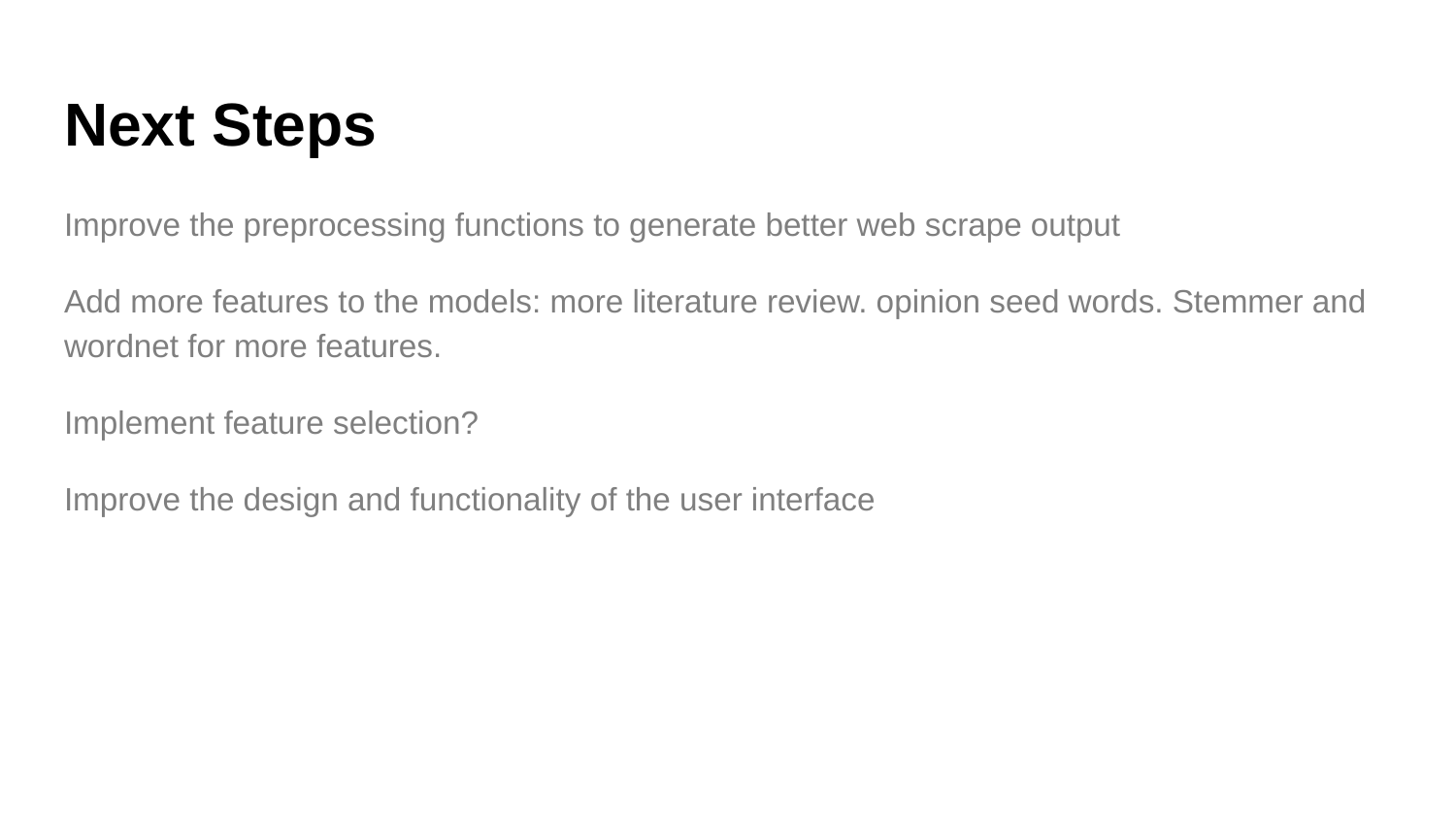

# Next Steps
Improve the preprocessing functions to generate better web scrape output
Add more features to the models: more literature review. opinion seed words. Stemmer and wordnet for more features.
Implement feature selection?
Improve the design and functionality of the user interface